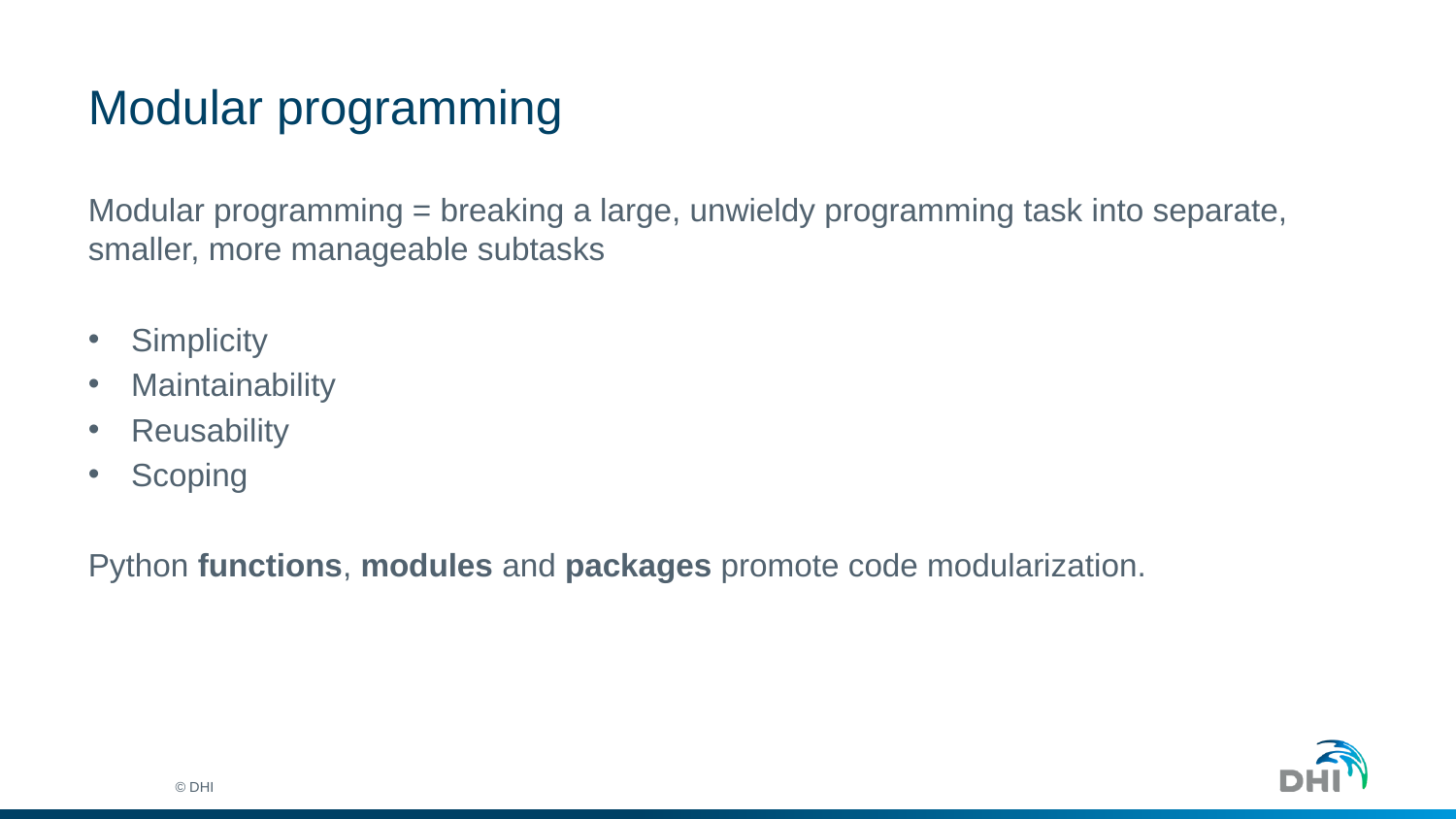

# Modular programming
Modular programming = breaking a large, unwieldy programming task into separate, smaller, more manageable subtasks

Simplicity
Maintainability
Reusability
Scoping

Python functions, modules and packages promote code modularization.
© DHI